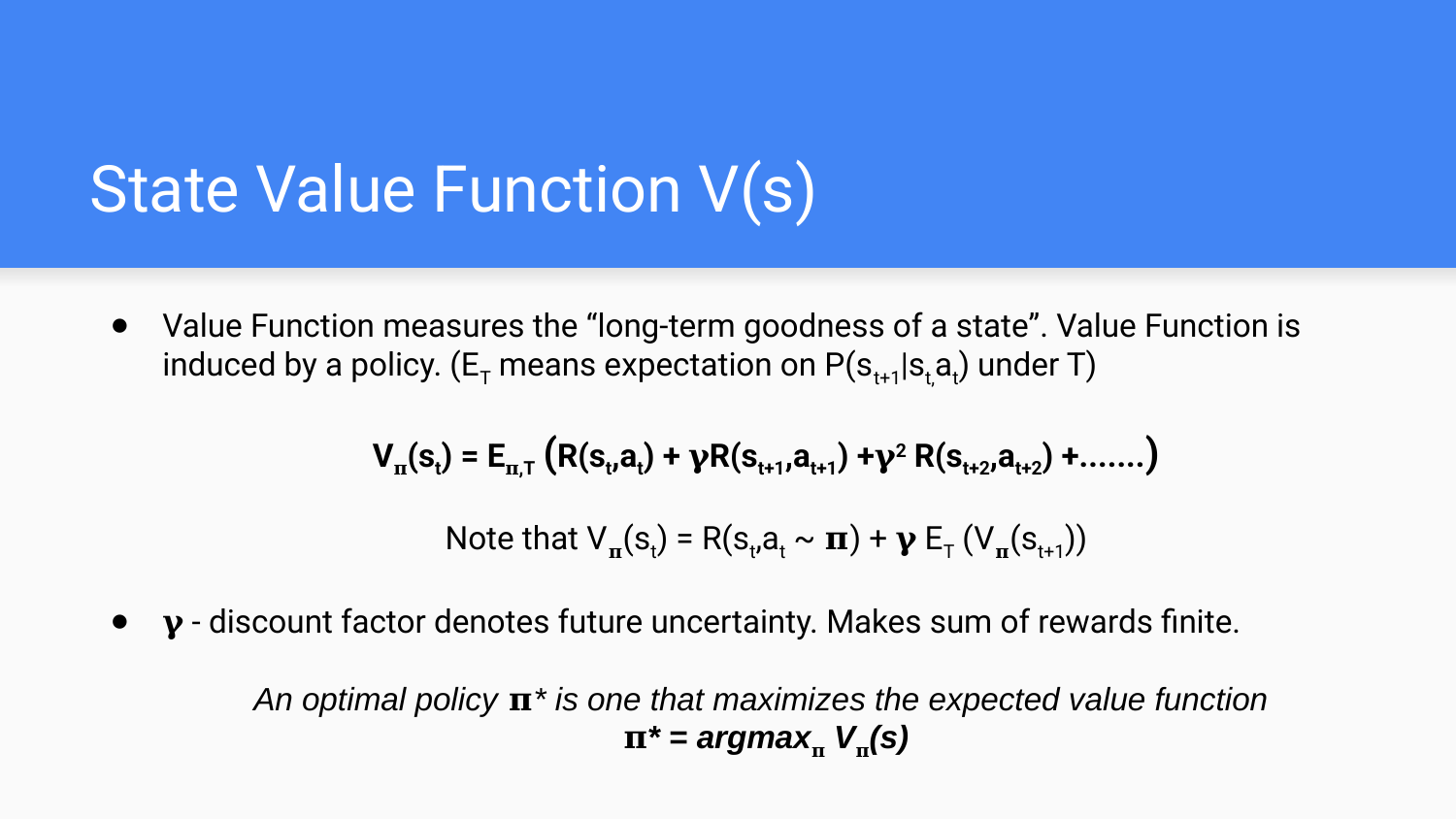

# State Value Function V(s)
Value Function measures the “long-term goodness of a state”. Value Function is induced by a policy. (ET means expectation on P(st+1|st,at) under T)

V𝛑(st) = E𝛑,T (R(st,at) + 𝛄R(st+1,at+1) +𝛄2 R(st+2,at+2) +.......)

Note that V𝛑(st) = R(st,at ~ 𝛑) + 𝛄 ET (V𝛑(st+1))

𝛄 - discount factor denotes future uncertainty. Makes sum of rewards finite.

An optimal policy 𝛑* is one that maximizes the expected value function
𝛑* = argmax𝛑 V𝛑(s)